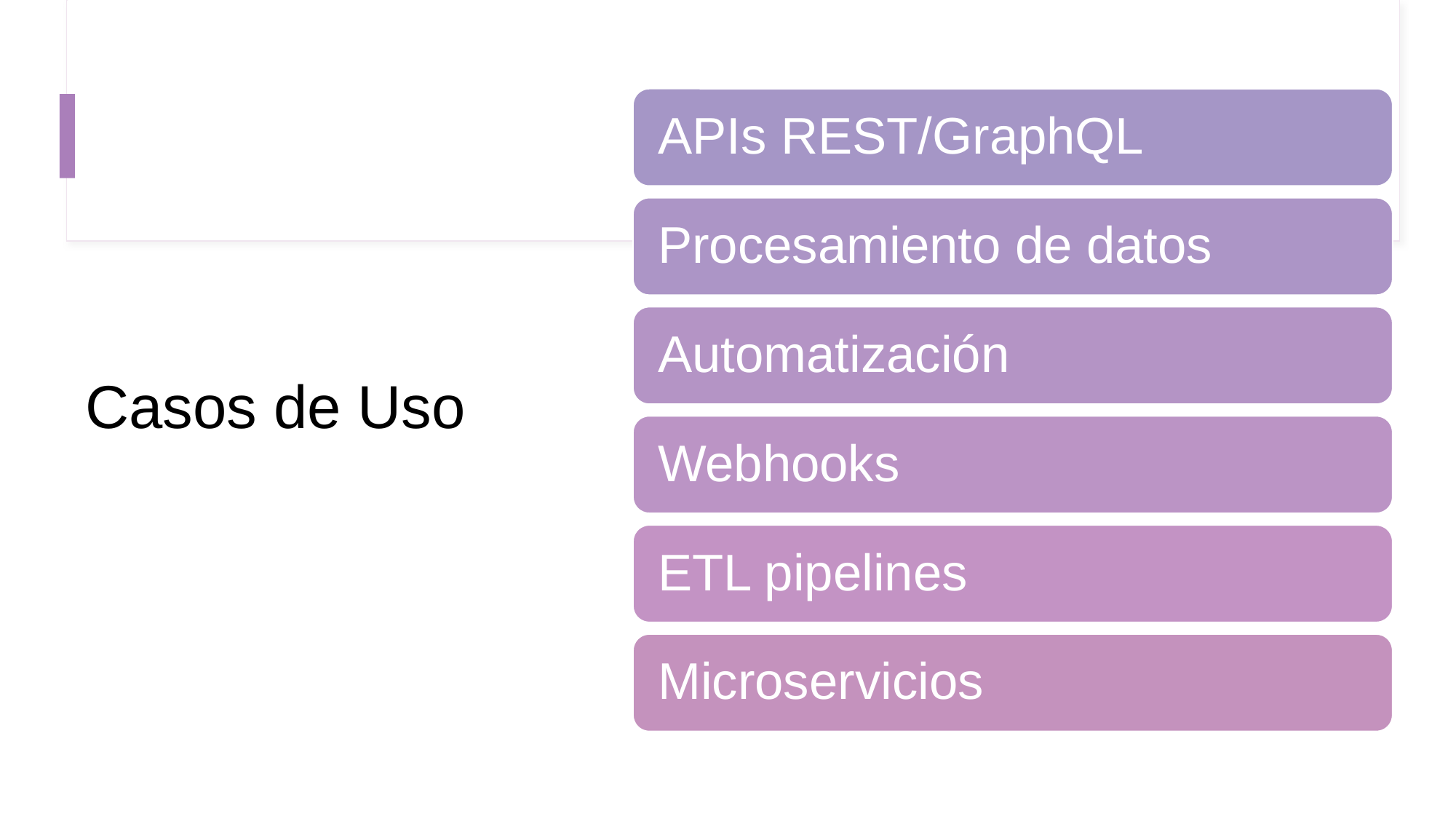

APIs REST/GraphQL
Procesamiento de datos
Automatización
Webhooks
ETL pipelines
Microservicios
# Casos de Uso